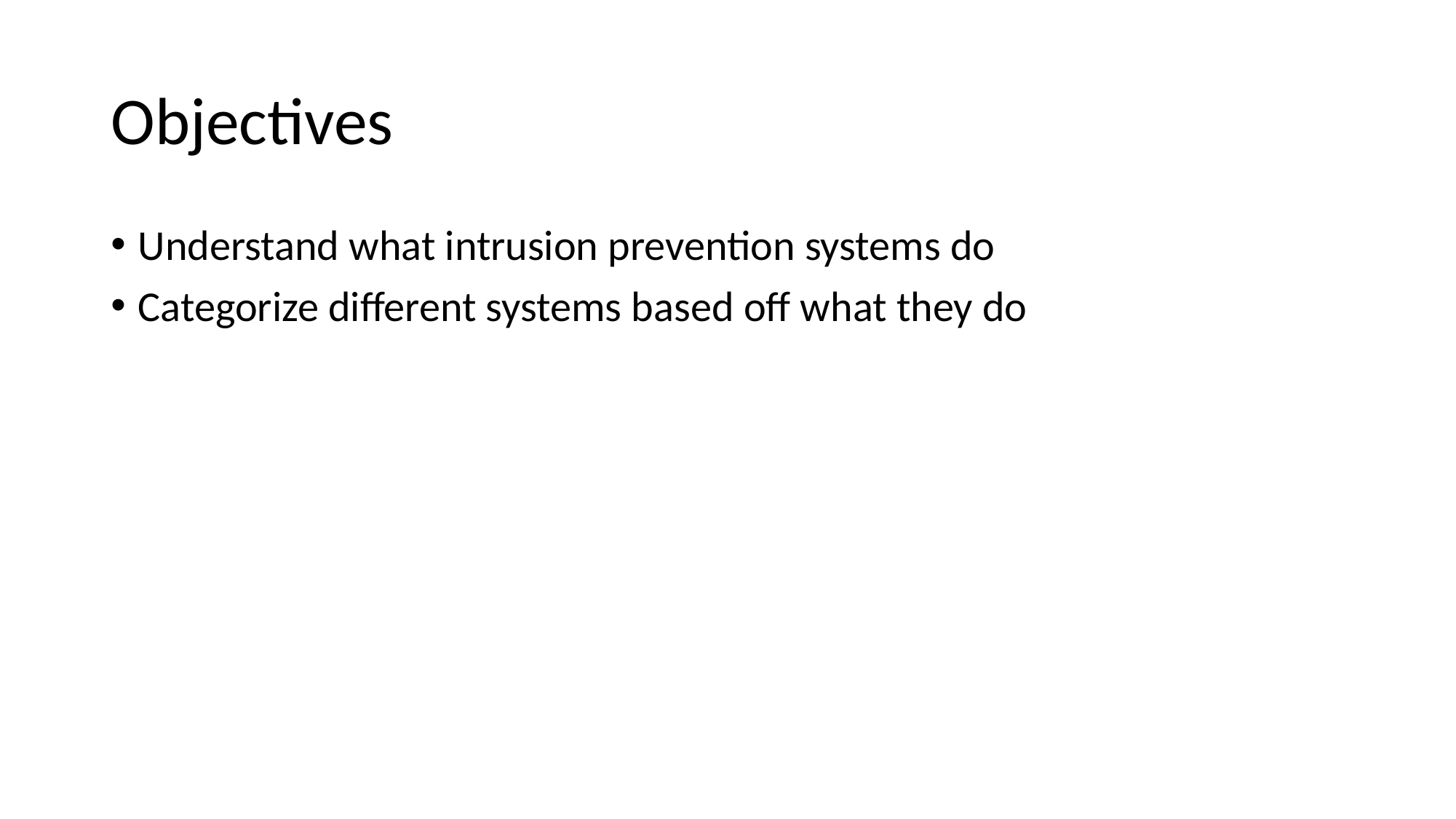

# Objectives
Understand what intrusion prevention systems do
Categorize different systems based off what they do